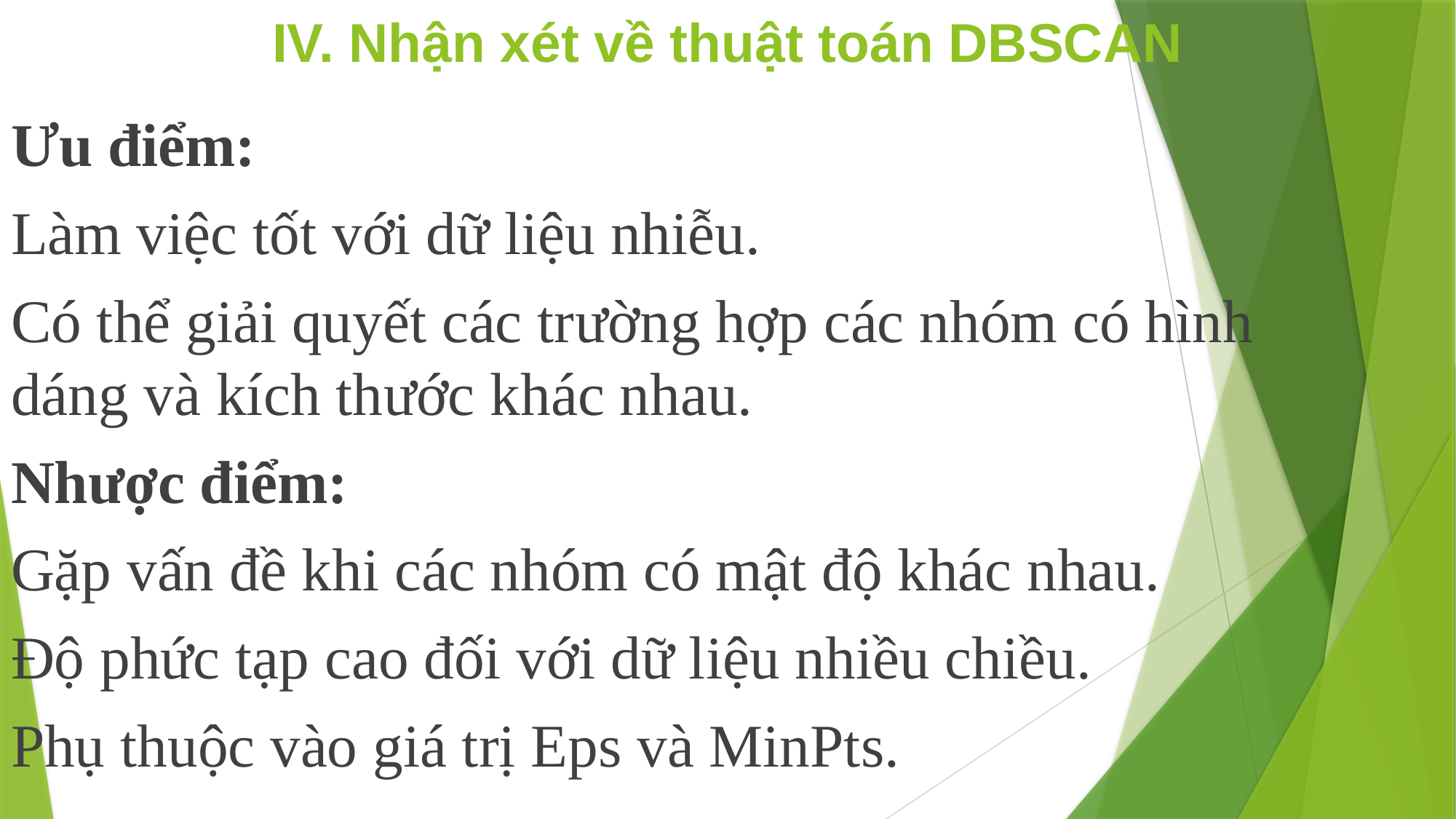

# IV. Nhận xét về thuật toán DBSCAN
Ưu điểm:
Làm việc tốt với dữ liệu nhiễu.
Có thể giải quyết các trường hợp các nhóm có hình dáng và kích thước khác nhau.
Nhược điểm:
Gặp vấn đề khi các nhóm có mật độ khác nhau.
Độ phức tạp cao đối với dữ liệu nhiều chiều.
Phụ thuộc vào giá trị Eps và MinPts.